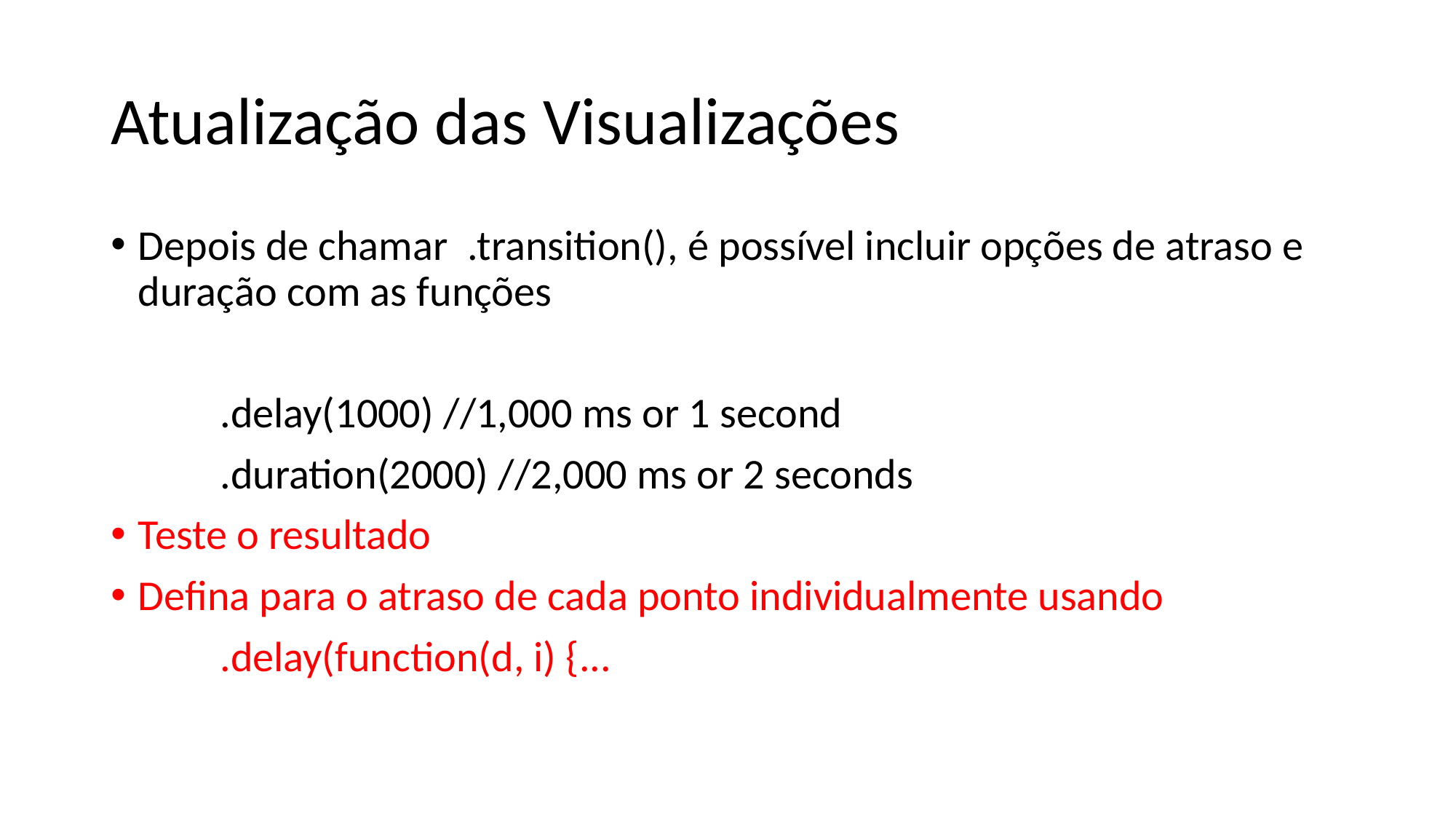

# Atualização das Visualizações
Depois de chamar  .transition(), é possível incluir opções de atraso e duração com as funções

	.delay(1000) //1,000 ms or 1 second
	.duration(2000) //2,000 ms or 2 seconds
Teste o resultado
Defina para o atraso de cada ponto individualmente usando
	.delay(function(d, i) {...